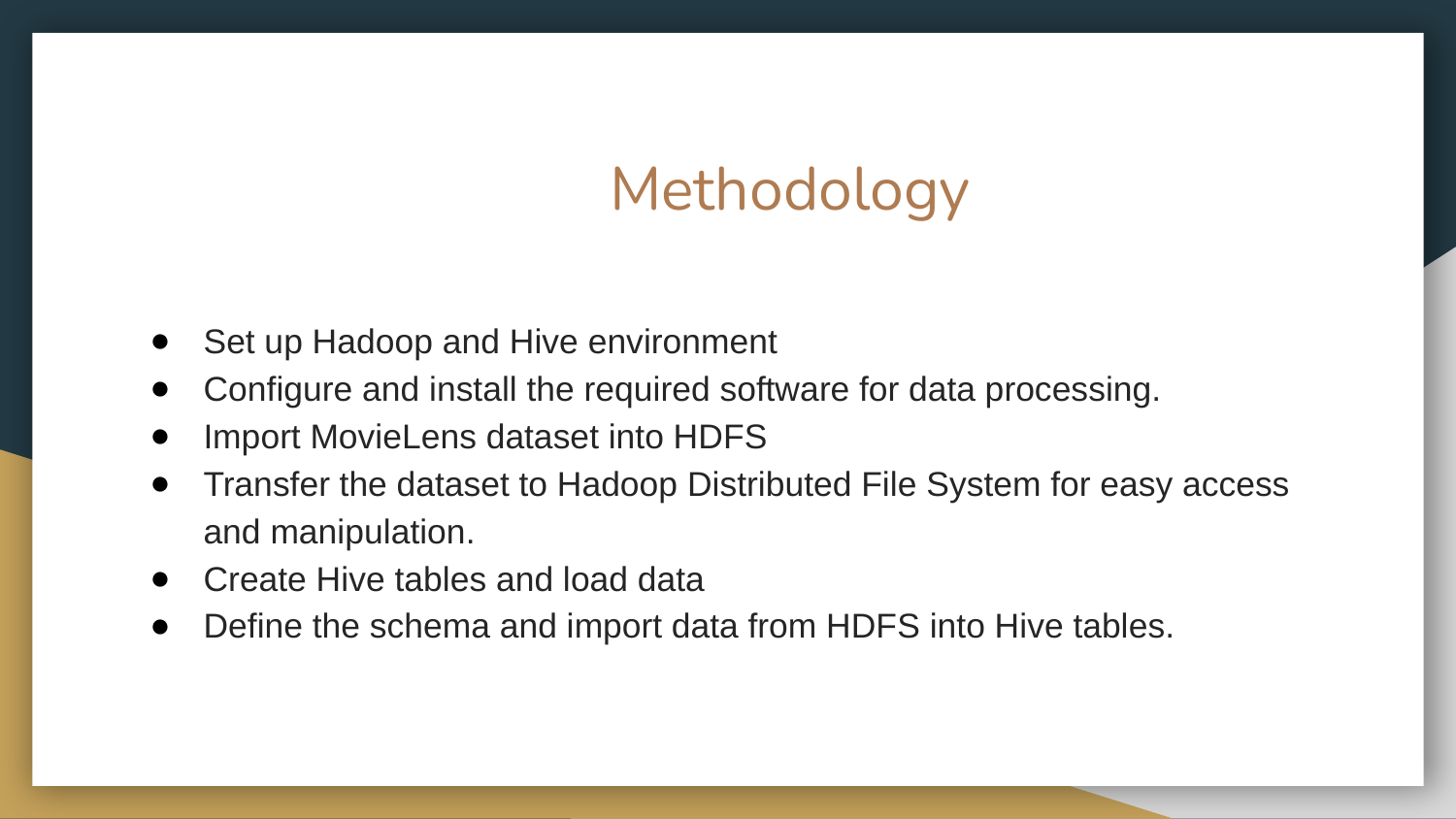

# Methodology

Set up Hadoop and Hive environment
Configure and install the required software for data processing.
Import MovieLens dataset into HDFS
Transfer the dataset to Hadoop Distributed File System for easy access and manipulation.
Create Hive tables and load data
Define the schema and import data from HDFS into Hive tables.